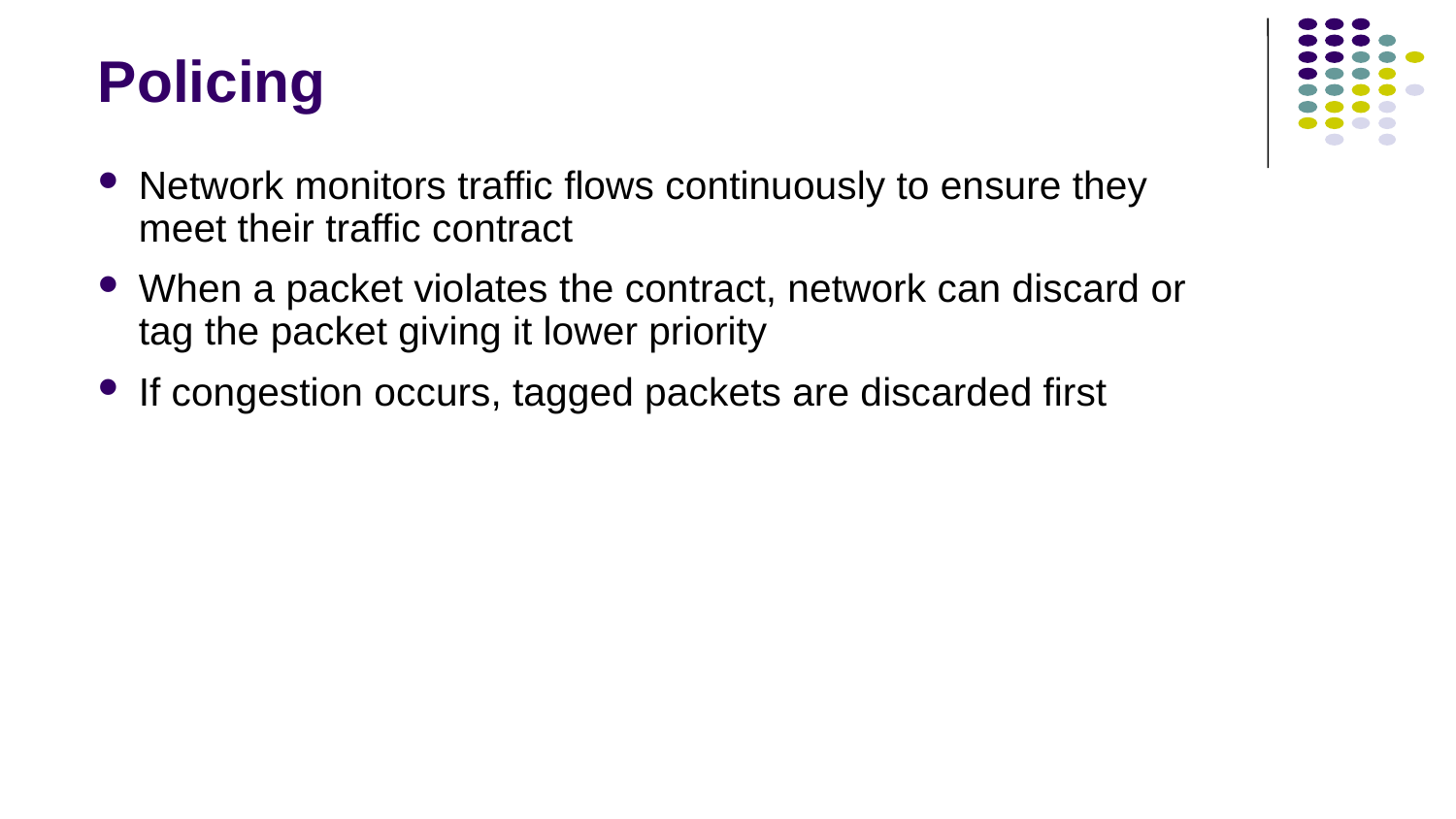

# Policing
Network monitors traffic flows continuously to ensure they meet their traffic contract
When a packet violates the contract, network can discard or tag the packet giving it lower priority
If congestion occurs, tagged packets are discarded first